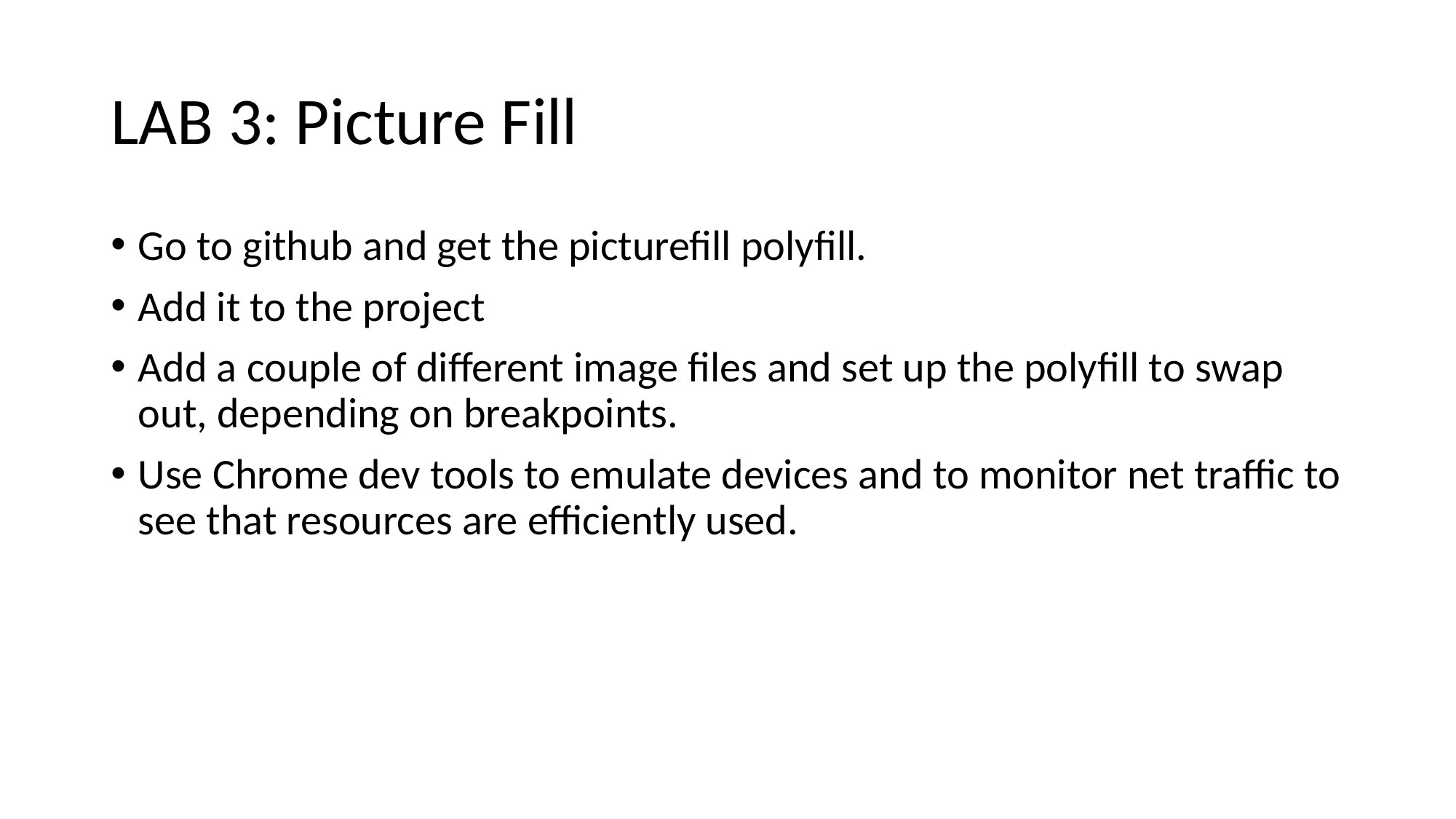

# LAB 3: Picture Fill
Go to github and get the picturefill polyfill.
Add it to the project
Add a couple of different image files and set up the polyfill to swap out, depending on breakpoints.
Use Chrome dev tools to emulate devices and to monitor net traffic to see that resources are efficiently used.